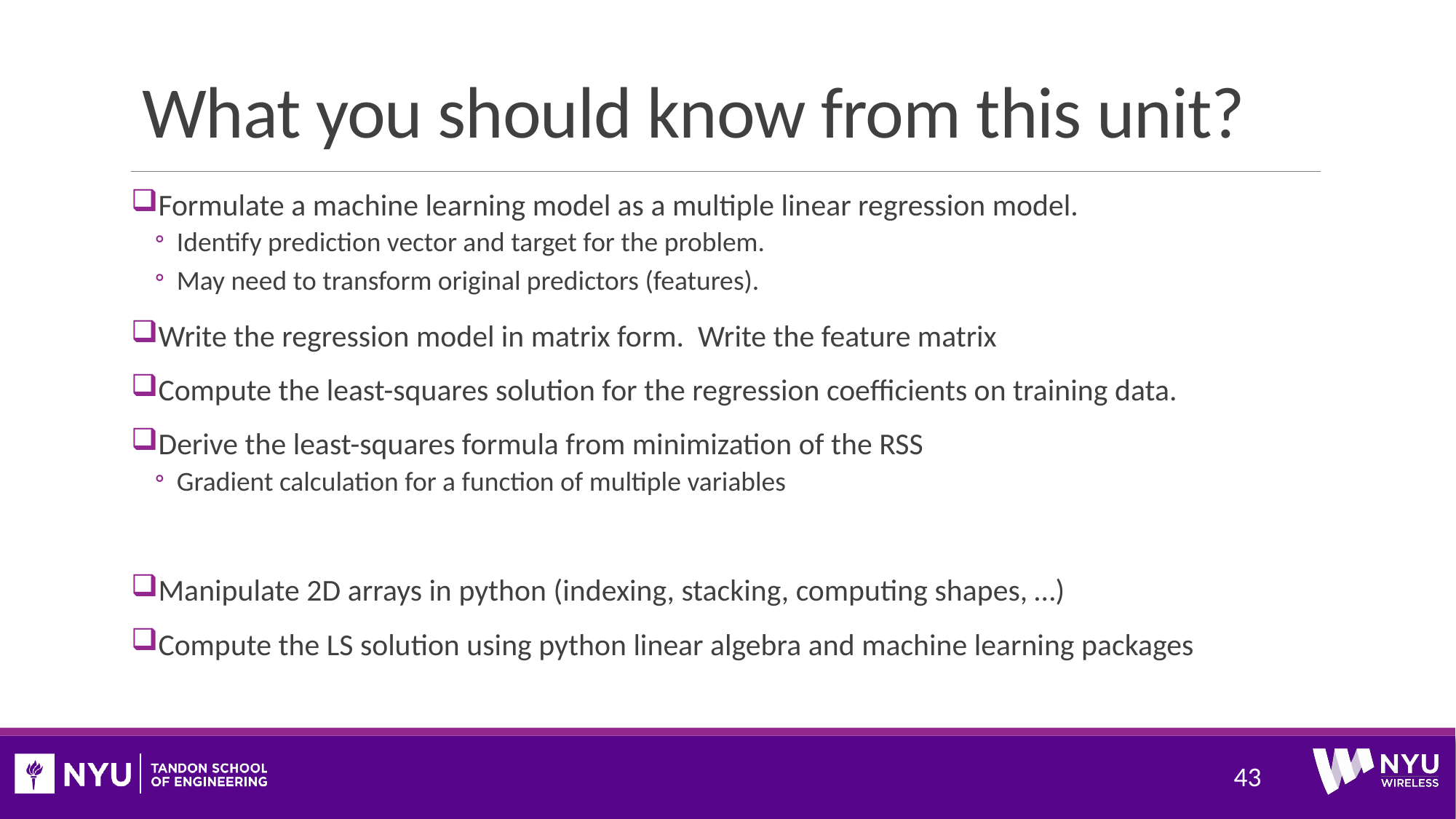

# What you should know from this unit?
Formulate a machine learning model as a multiple linear regression model.
Identify prediction vector and target for the problem.
May need to transform original predictors (features).
Write the regression model in matrix form.  Write the feature matrix
Compute the least-squares solution for the regression coefficients on training data.
Derive the least-squares formula from minimization of the RSS
Gradient calculation for a function of multiple variables

Manipulate 2D arrays in python (indexing, stacking, computing shapes, …)
Compute the LS solution using python linear algebra and machine learning packages

43